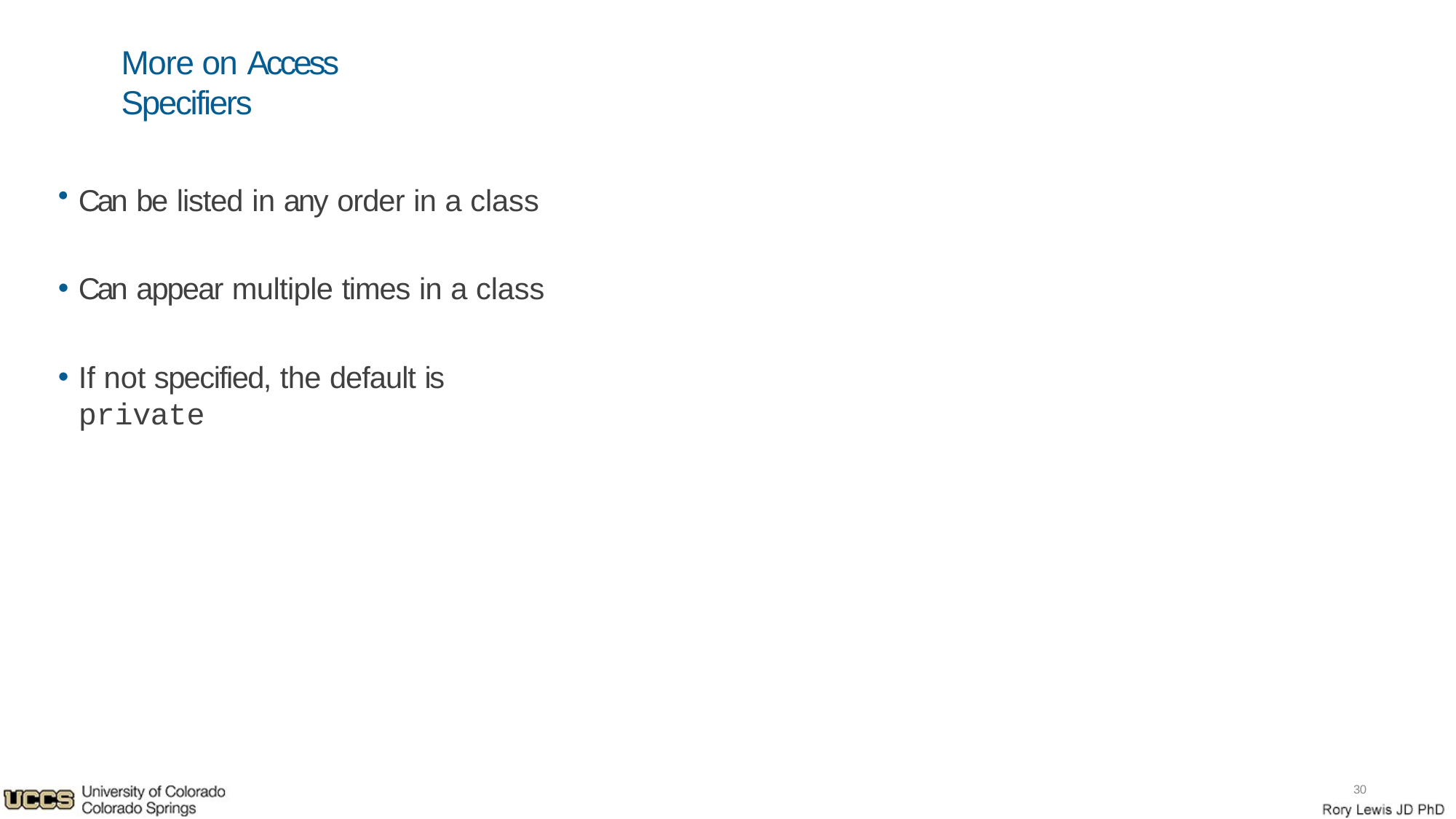

# More on Access Specifiers
Can be listed in any order in a class

Can appear multiple times in a class

If not specified, the default is private
30